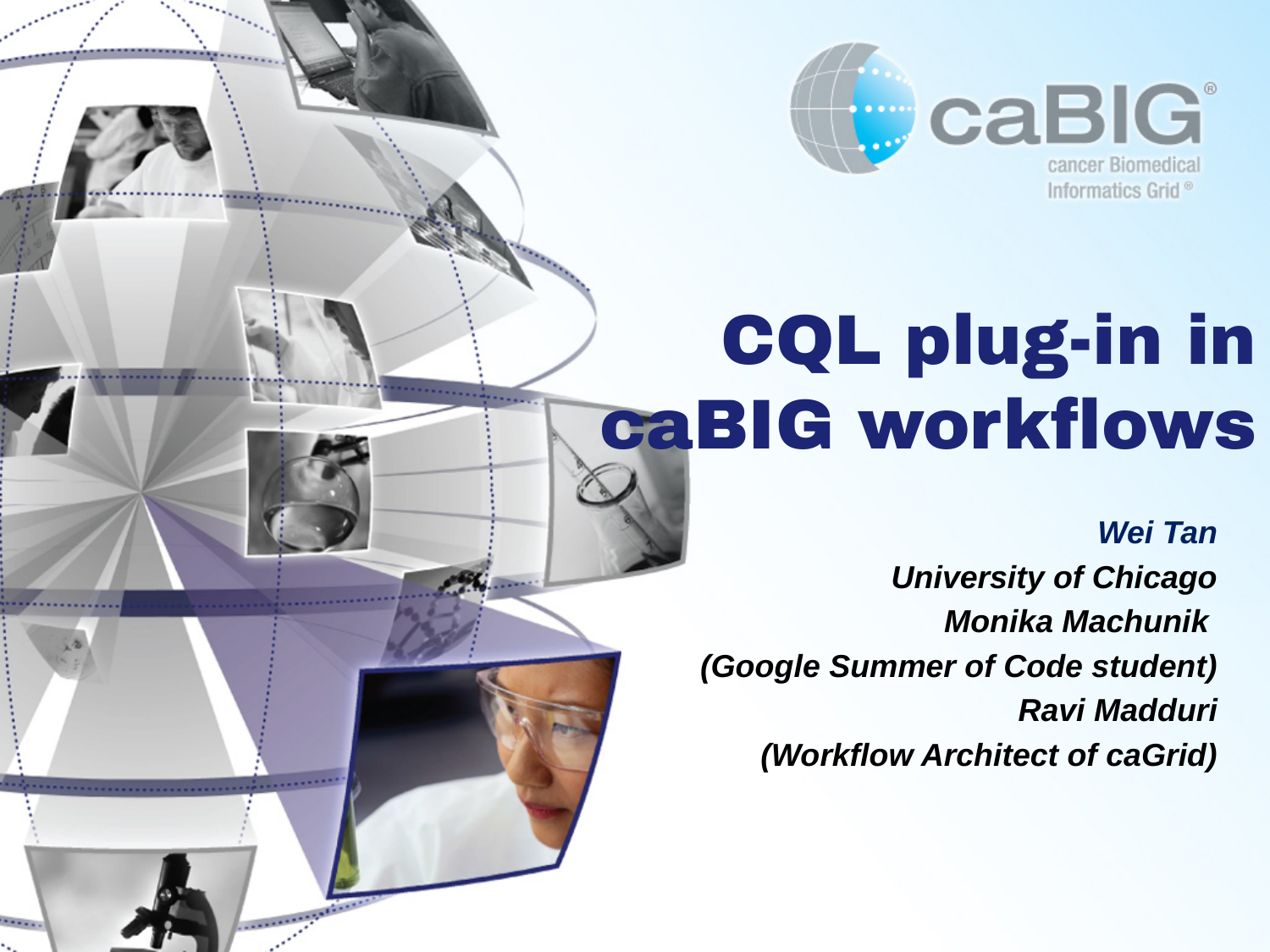

# CQL plug-in in caBIG workflows
Wei Tan
University of Chicago
Monika Machunik
(Google Summer of Code student)
Ravi Madduri
(Workflow Architect of caGrid)